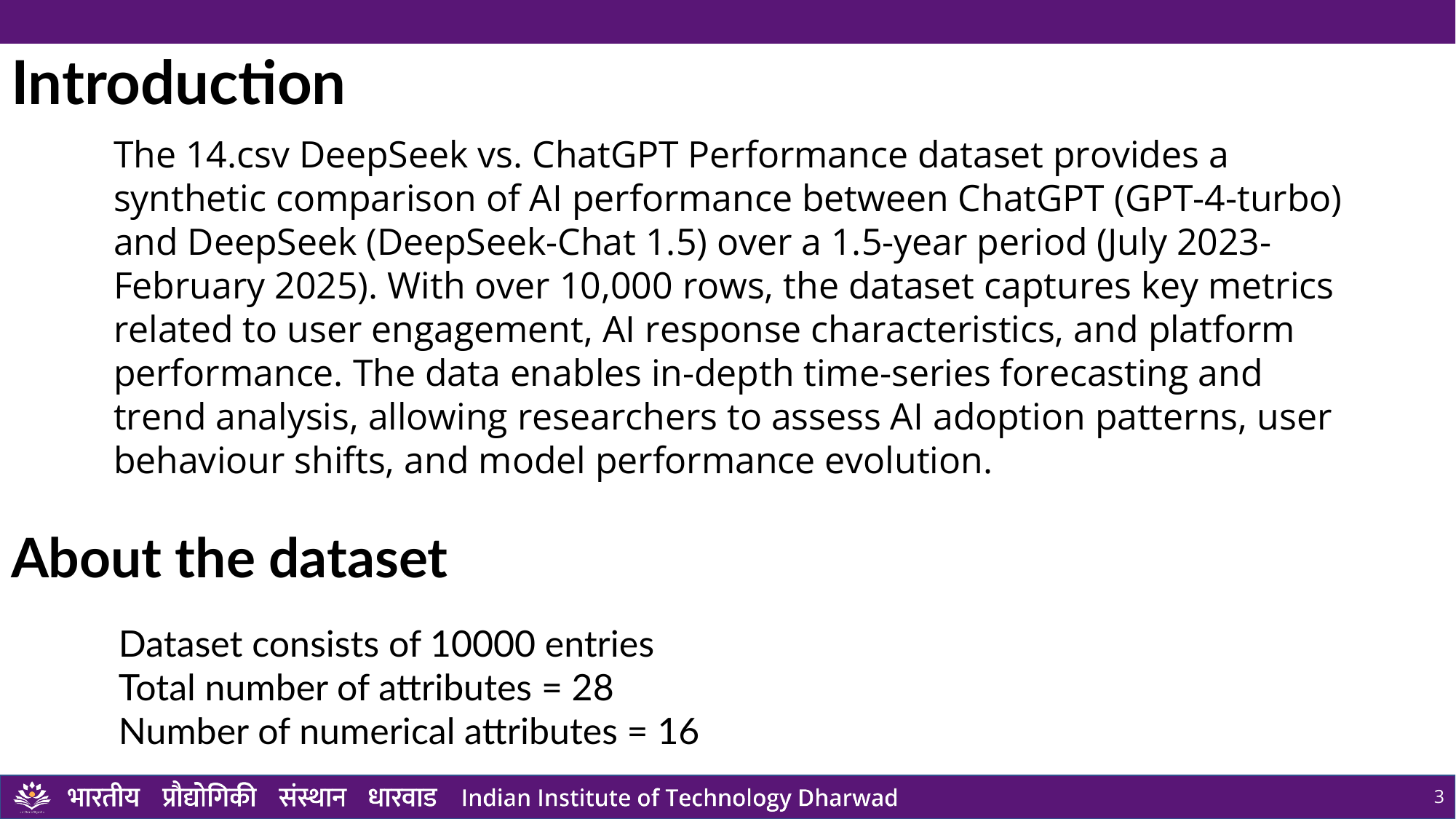

# Introduction
The 14.csv DeepSeek vs. ChatGPT Performance dataset provides a synthetic comparison of AI performance between ChatGPT (GPT-4-turbo) and DeepSeek (DeepSeek-Chat 1.5) over a 1.5-year period (July 2023- February 2025). With over 10,000 rows, the dataset captures key metrics related to user engagement, AI response characteristics, and platform performance. The data enables in-depth time-series forecasting and trend analysis, allowing researchers to assess AI adoption patterns, user behaviour shifts, and model performance evolution.
About the dataset
Dataset consists of 10000 entries
Total number of attributes = 28
Number of numerical attributes = 16
3